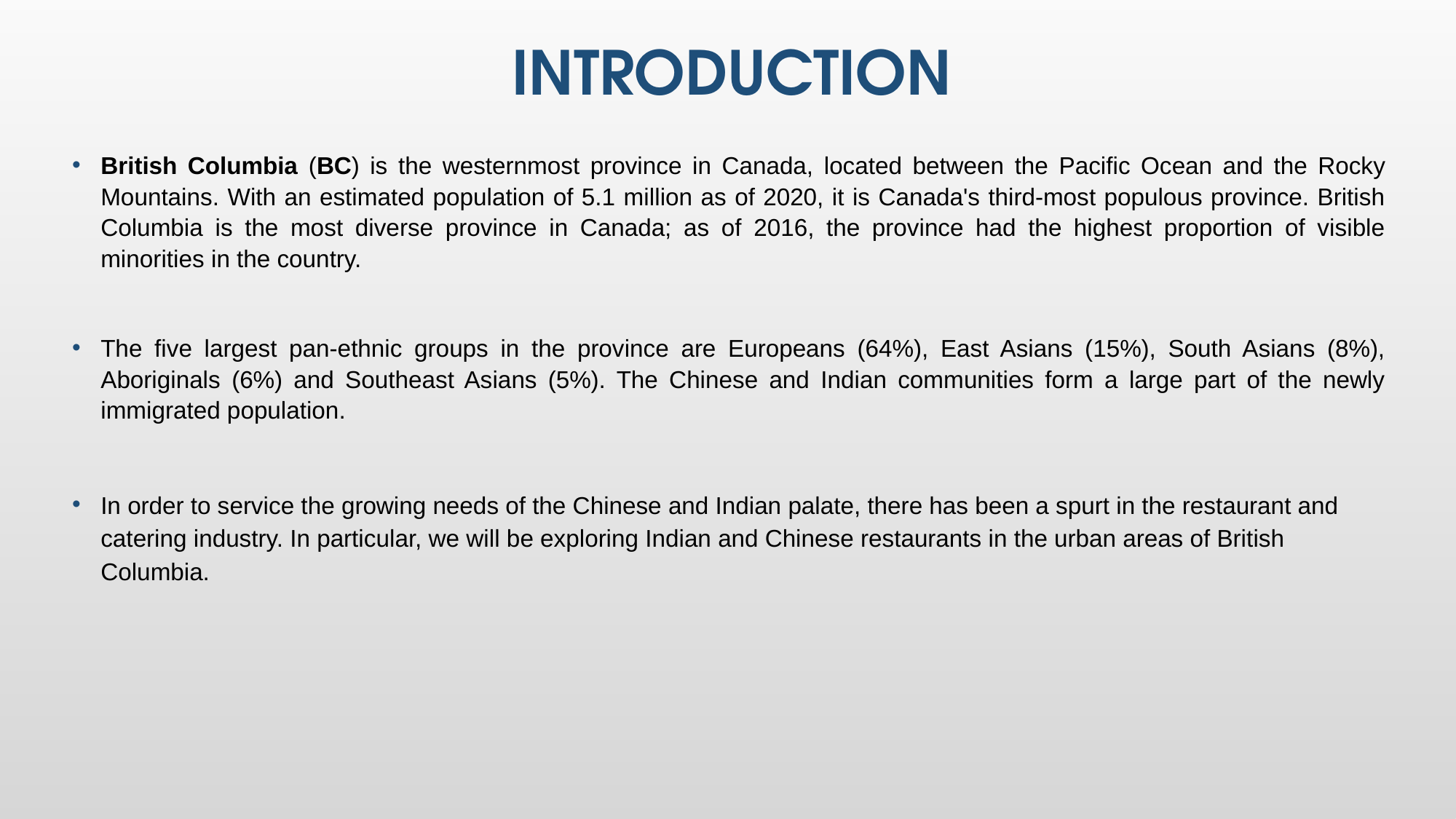

# INTRODUCTION
British Columbia (BC) is the westernmost province in Canada, located between the Pacific Ocean and the Rocky Mountains. With an estimated population of 5.1 million as of 2020, it is Canada's third-most populous province. British Columbia is the most diverse province in Canada; as of 2016, the province had the highest proportion of visible minorities in the country.

The five largest pan-ethnic groups in the province are Europeans (64%), East Asians (15%), South Asians (8%), Aboriginals (6%) and Southeast Asians (5%). The Chinese and Indian communities form a large part of the newly immigrated population.

In order to service the growing needs of the Chinese and Indian palate, there has been a spurt in the restaurant and catering industry. In particular, we will be exploring Indian and Chinese restaurants in the urban areas of British Columbia.